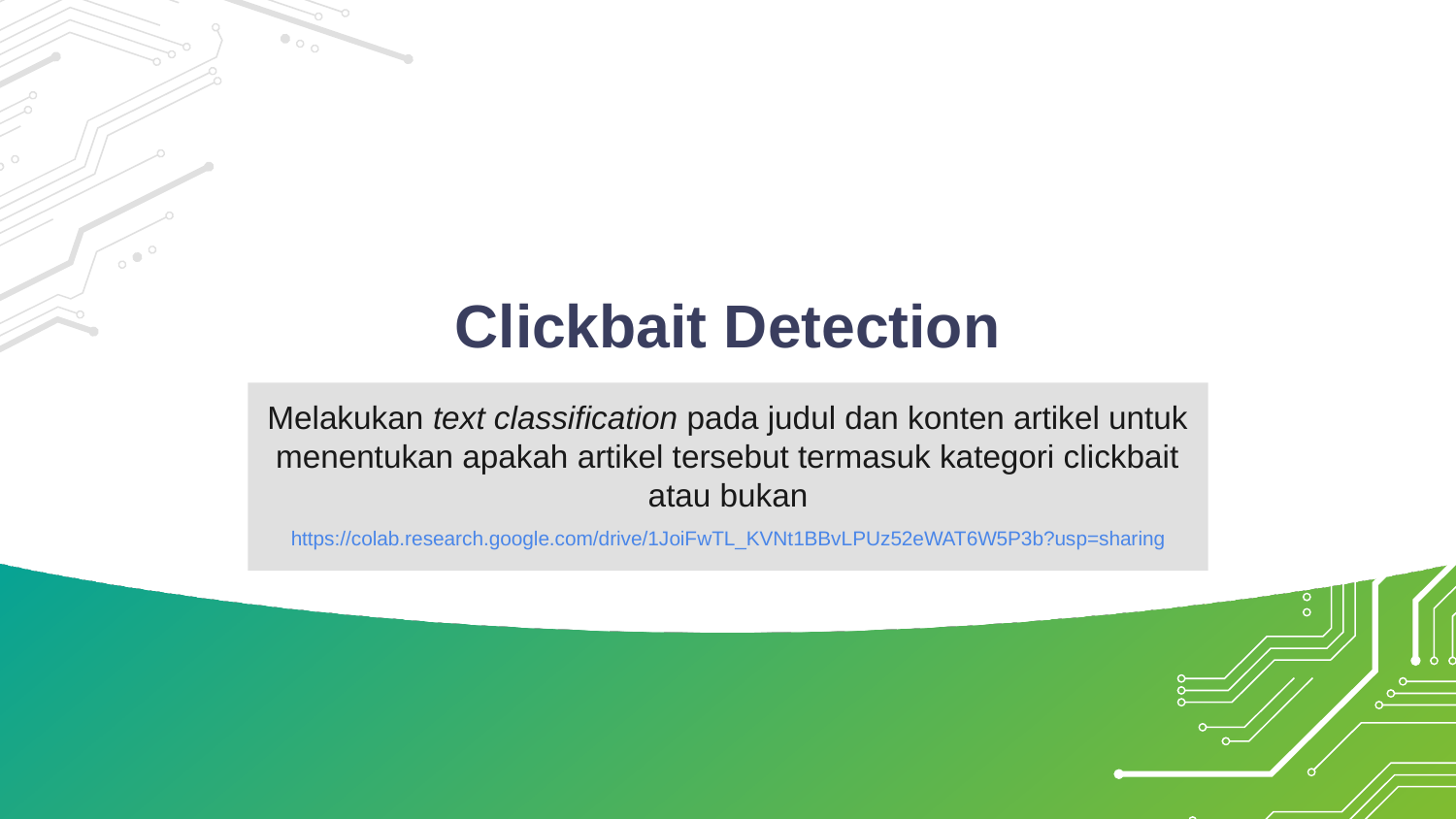

# Clickbait Detection
Melakukan text classification pada judul dan konten artikel untuk menentukan apakah artikel tersebut termasuk kategori clickbait atau bukan

https://colab.research.google.com/drive/1JoiFwTL_KVNt1BBvLPUz52eWAT6W5P3b?usp=sharing